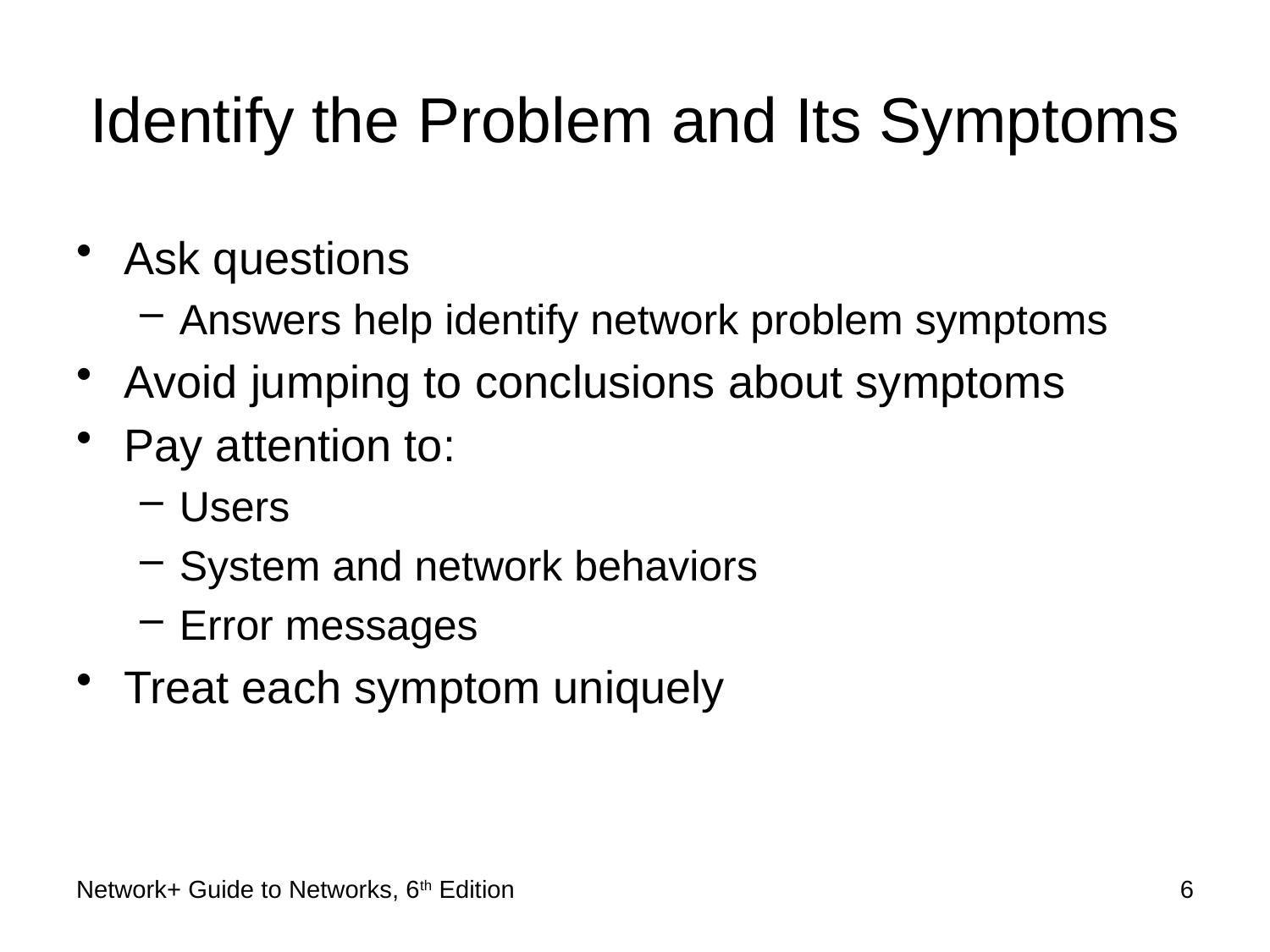

# Identify the Problem and Its Symptoms
Ask questions
Answers help identify network problem symptoms
Avoid jumping to conclusions about symptoms
Pay attention to:
Users
System and network behaviors
Error messages
Treat each symptom uniquely
Network+ Guide to Networks, 6th Edition
6